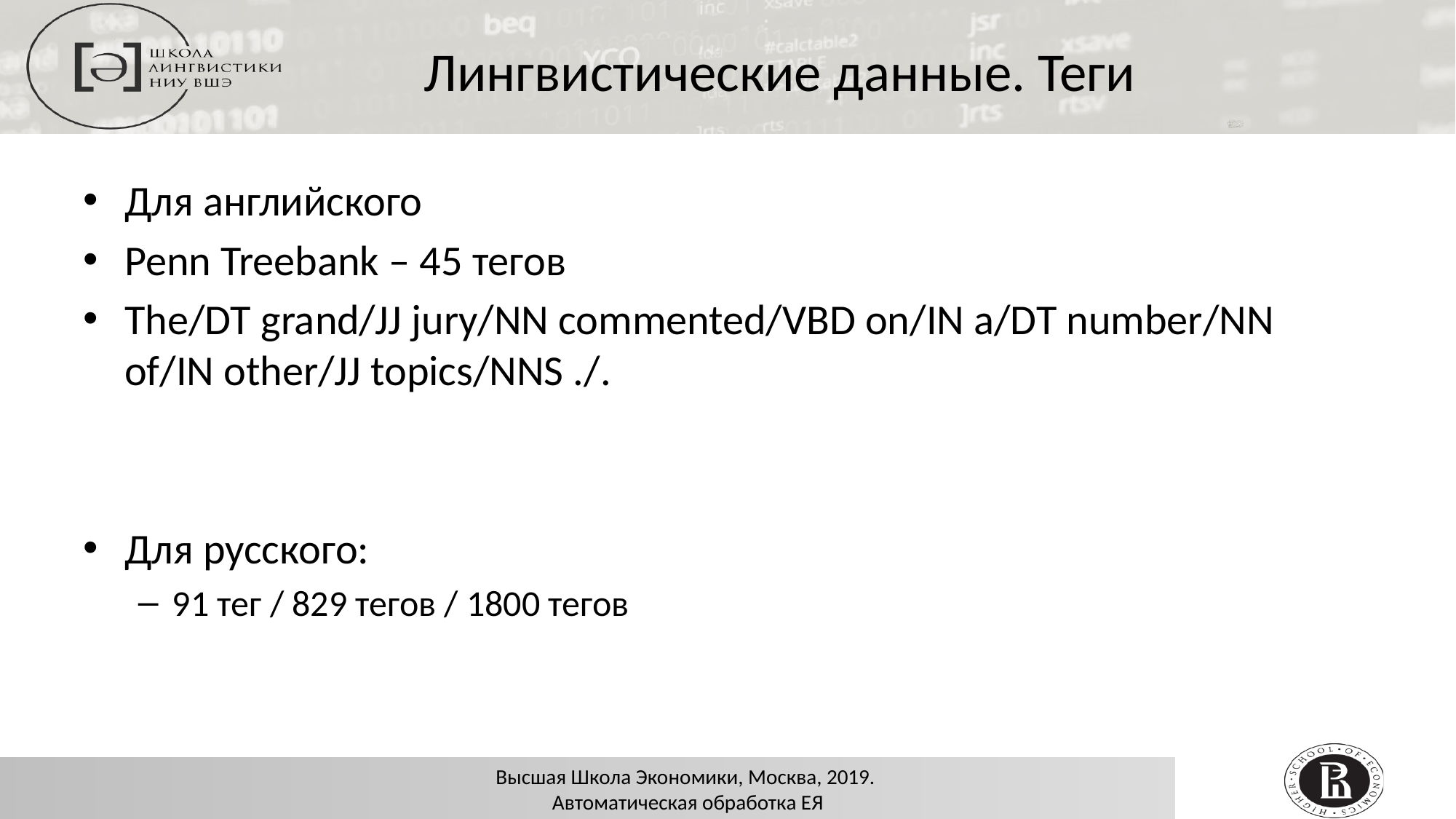

Лингвистические данные. Теги
Для английского
Penn Treebank – 45 тегов
The/DT grand/JJ jury/NN commented/VBD on/IN a/DT number/NN of/IN other/JJ topics/NNS ./.

Для русского:
91 тег / 829 тегов / 1800 тегов